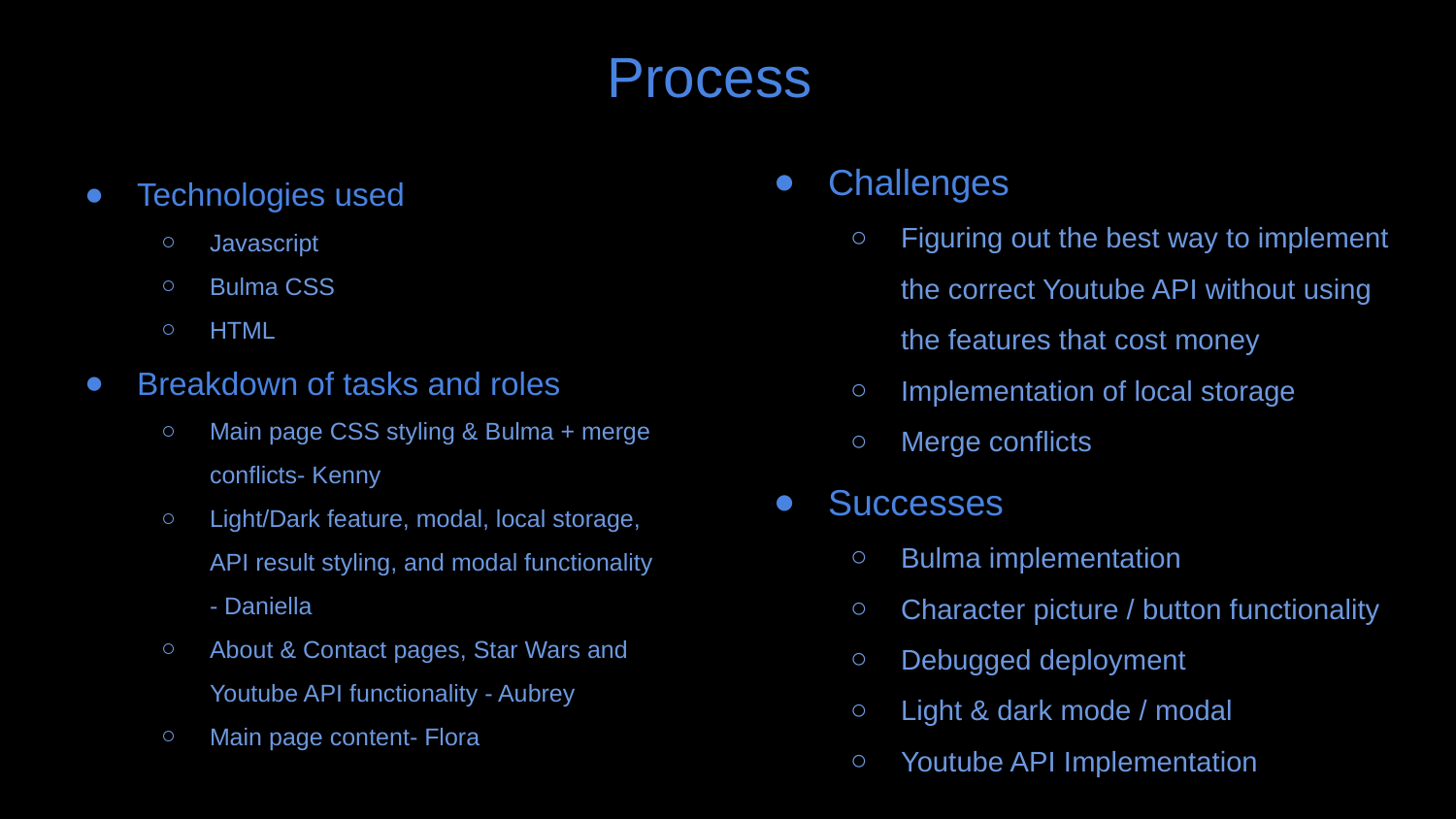

# Process
Challenges
Figuring out the best way to implement the correct Youtube API without using the features that cost money
Implementation of local storage
Merge conflicts
Successes
Bulma implementation
Character picture / button functionality
Debugged deployment
Light & dark mode / modal
Youtube API Implementation
Technologies used
Javascript
Bulma CSS
HTML
Breakdown of tasks and roles
Main page CSS styling & Bulma + merge conflicts- Kenny
Light/Dark feature, modal, local storage, API result styling, and modal functionality - Daniella
About & Contact pages, Star Wars and Youtube API functionality - Aubrey
Main page content- Flora